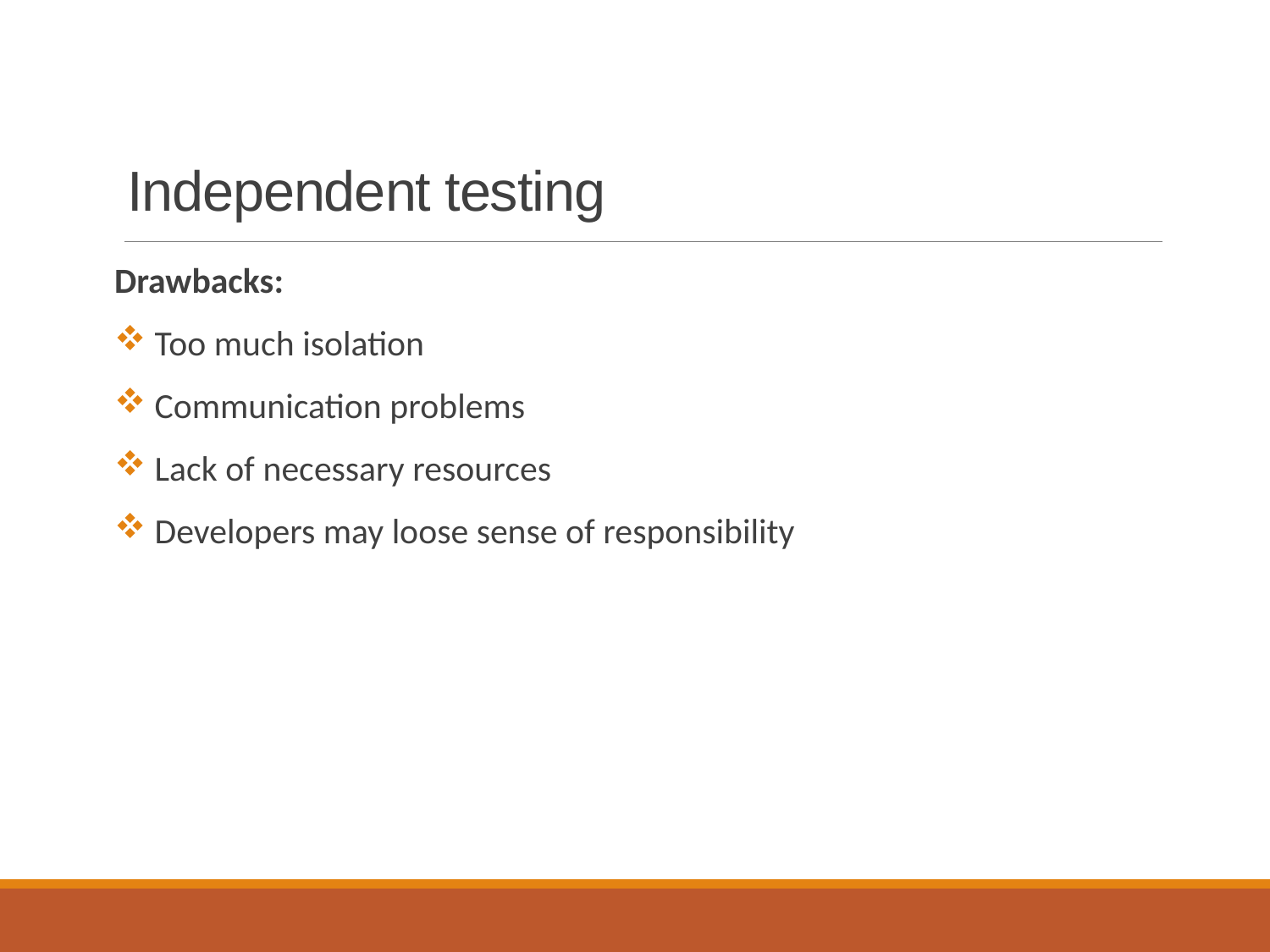

# Independent testing
Drawbacks:
 Too much isolation
 Communication problems
 Lack of necessary resources
 Developers may loose sense of responsibility